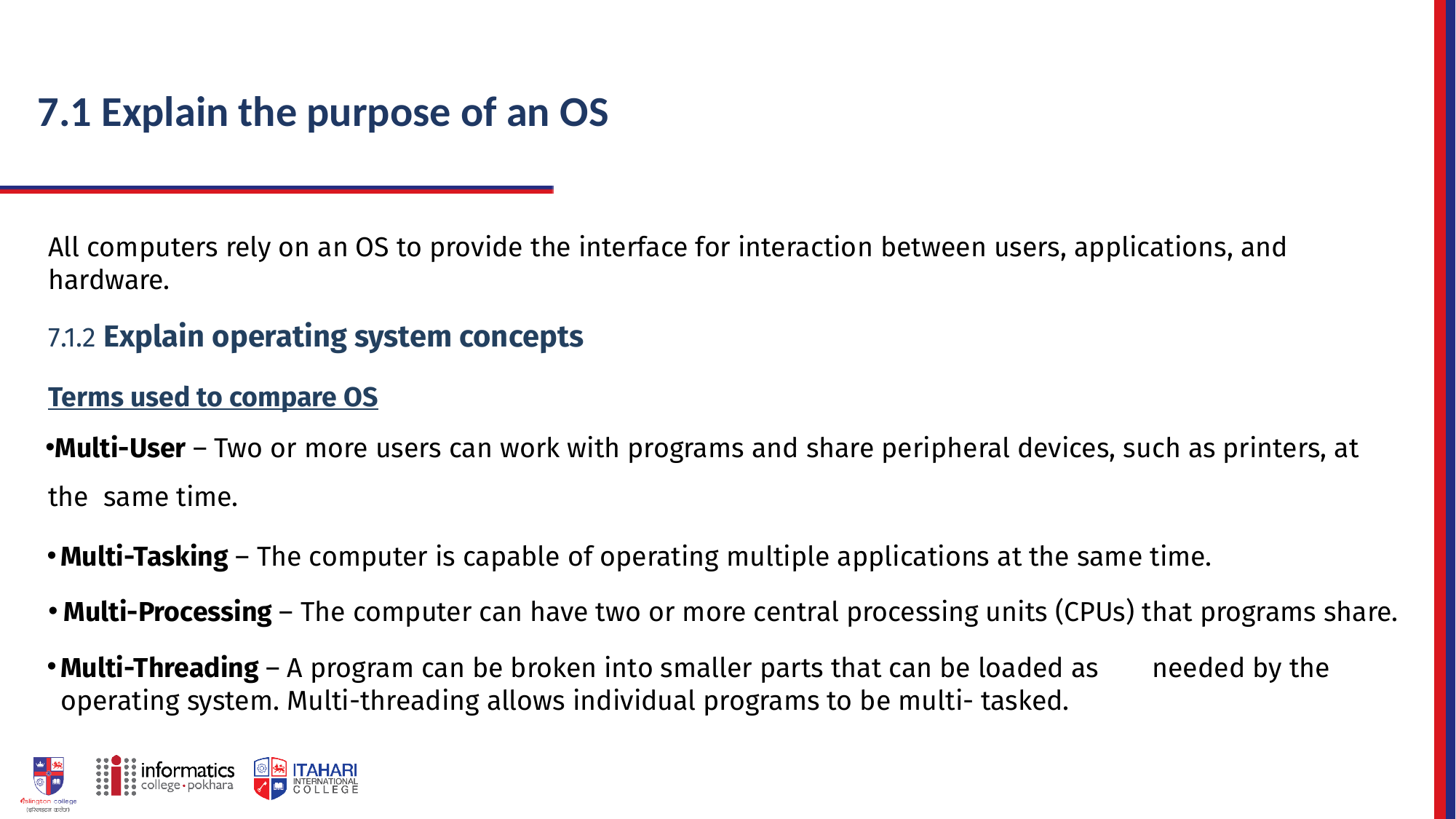

# 7.1 Explain the purpose of an OS
All computers rely on an OS to provide the interface for interaction between users, applications, and hardware.
7.1.2 Explain operating system concepts
Terms used to compare OS
Multi-User – Two or more users can work with programs and share peripheral devices, such as printers, at the  same time.
Multi-Tasking – The computer is capable of operating multiple applications at the same time.
Multi-Processing – The computer can have two or more central processing units (CPUs) that programs share.
Multi-Threading – A program can be broken into smaller parts that can be loaded as	needed by the operating system. Multi-threading allows individual programs to be multi- tasked.